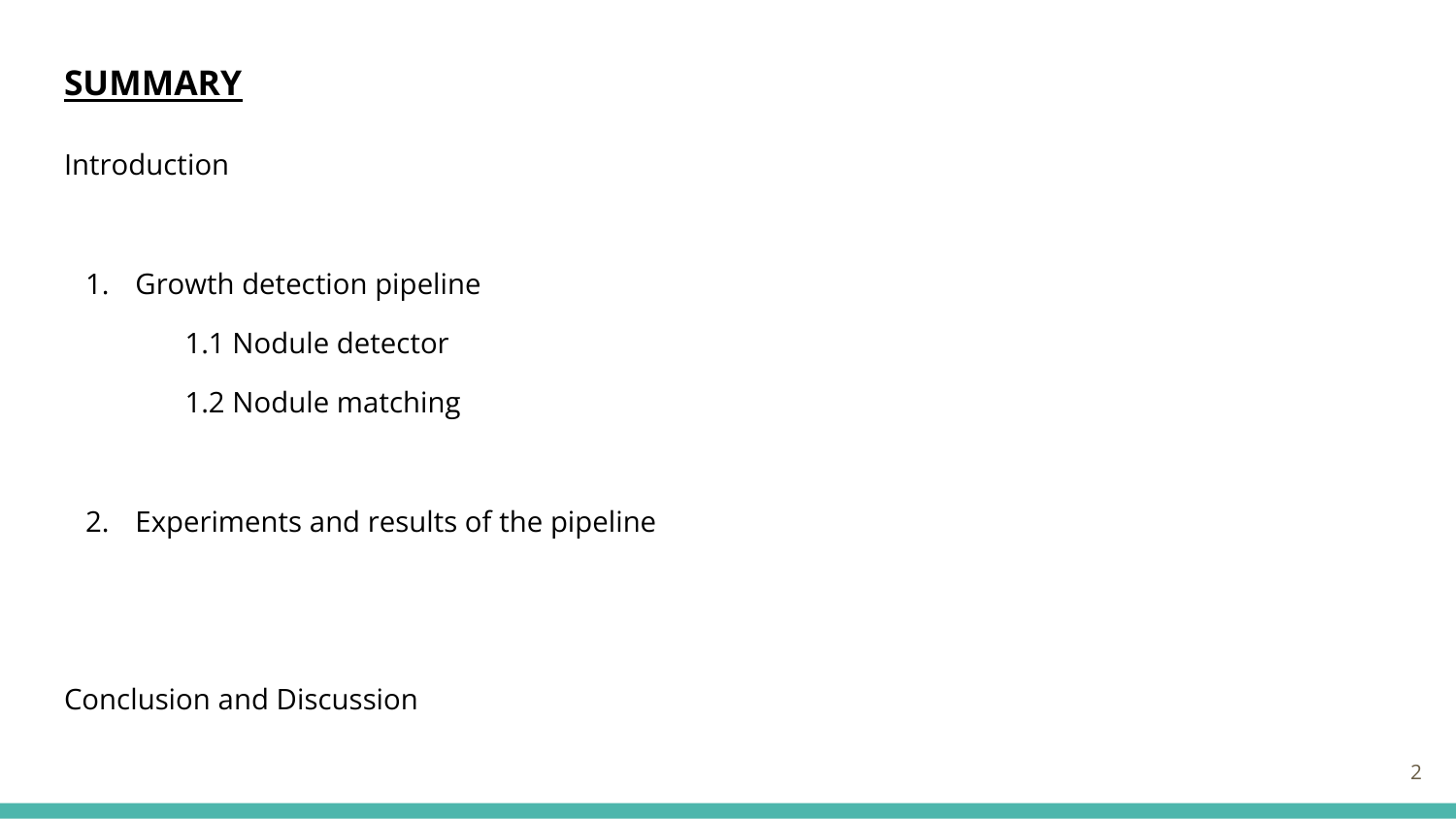

SUMMARY
Introduction

Growth detection pipeline
	1.1 Nodule detector
	1.2 Nodule matching

Experiments and results of the pipeline

Conclusion and Discussion
2